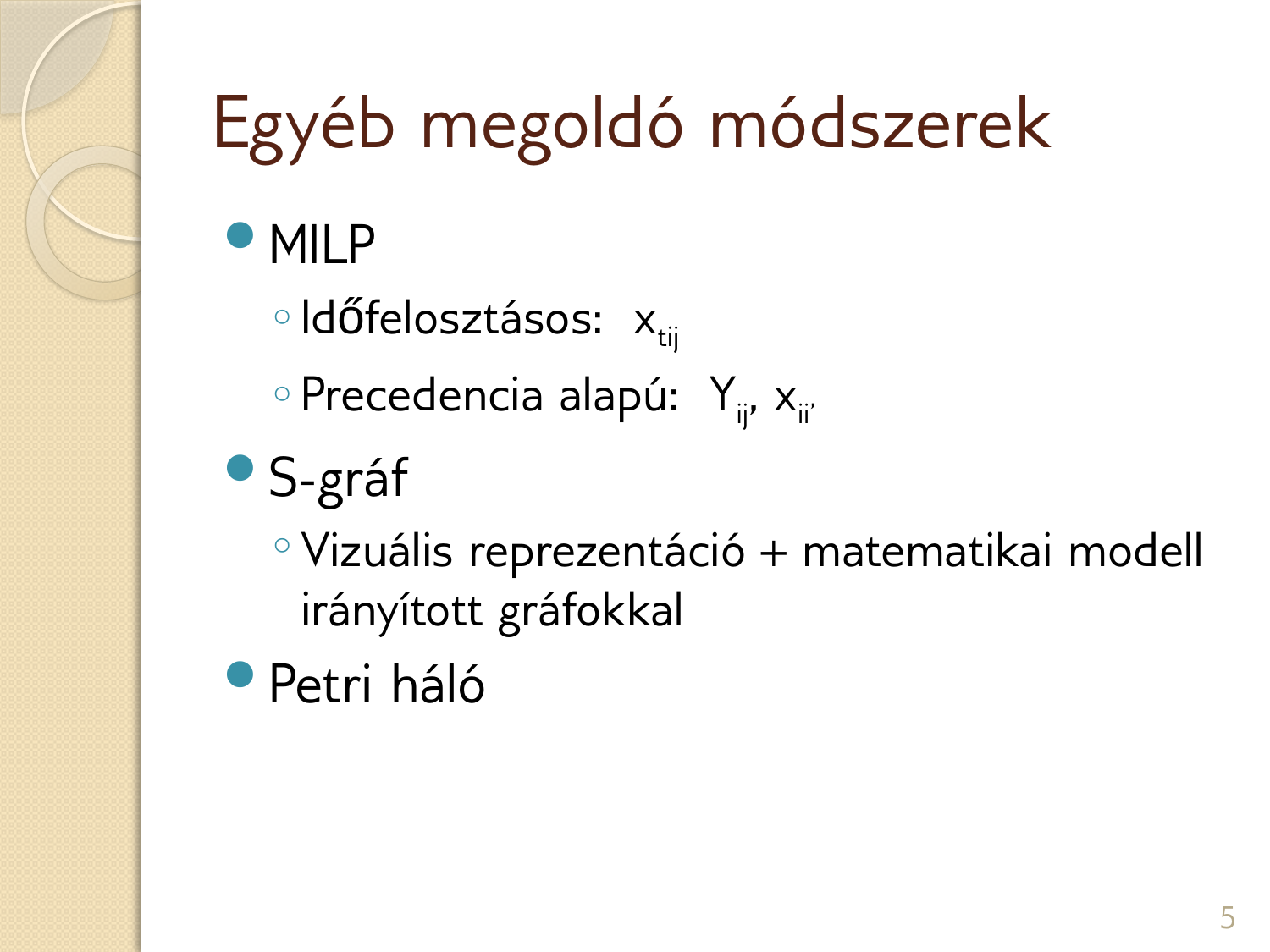

# Egyéb megoldó módszerek
MILP
Időfelosztásos:  xtij
Precedencia alapú:  Yij, xii’
S-gráf
Vizuális reprezentáció + matematikai modell irányított gráfokkal
Petri háló

5